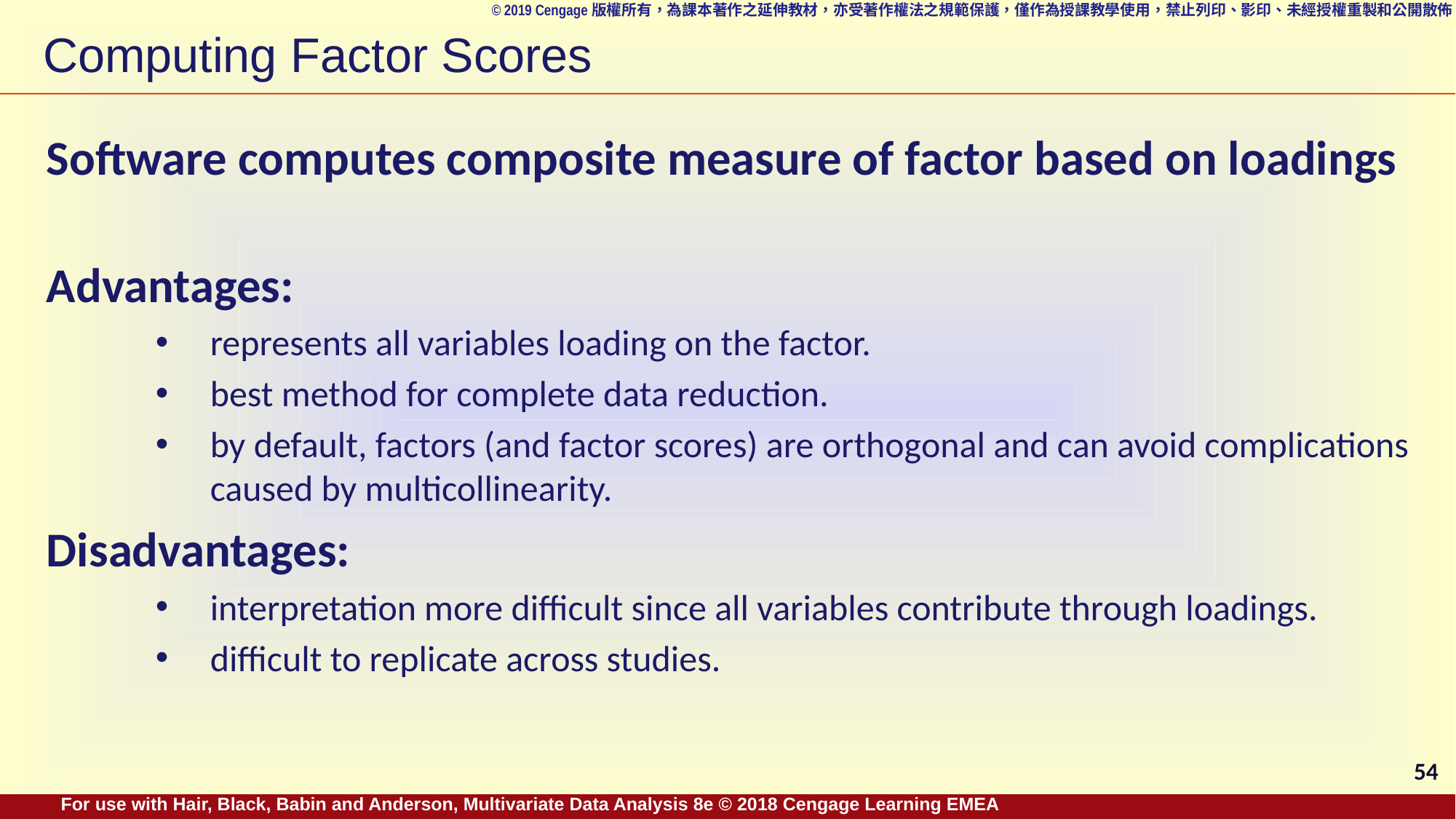

# Computing Factor Scores
Software computes composite measure of factor based on loadings

Advantages:
represents all variables loading on the factor.
best method for complete data reduction.
by default, factors (and factor scores) are orthogonal and can avoid complications caused by multicollinearity.
Disadvantages:
interpretation more difficult since all variables contribute through loadings.
difficult to replicate across studies.

54
For use with Hair, Black, Babin and Anderson, Multivariate Data Analysis 8e © 2018 Cengage Learning EMEA